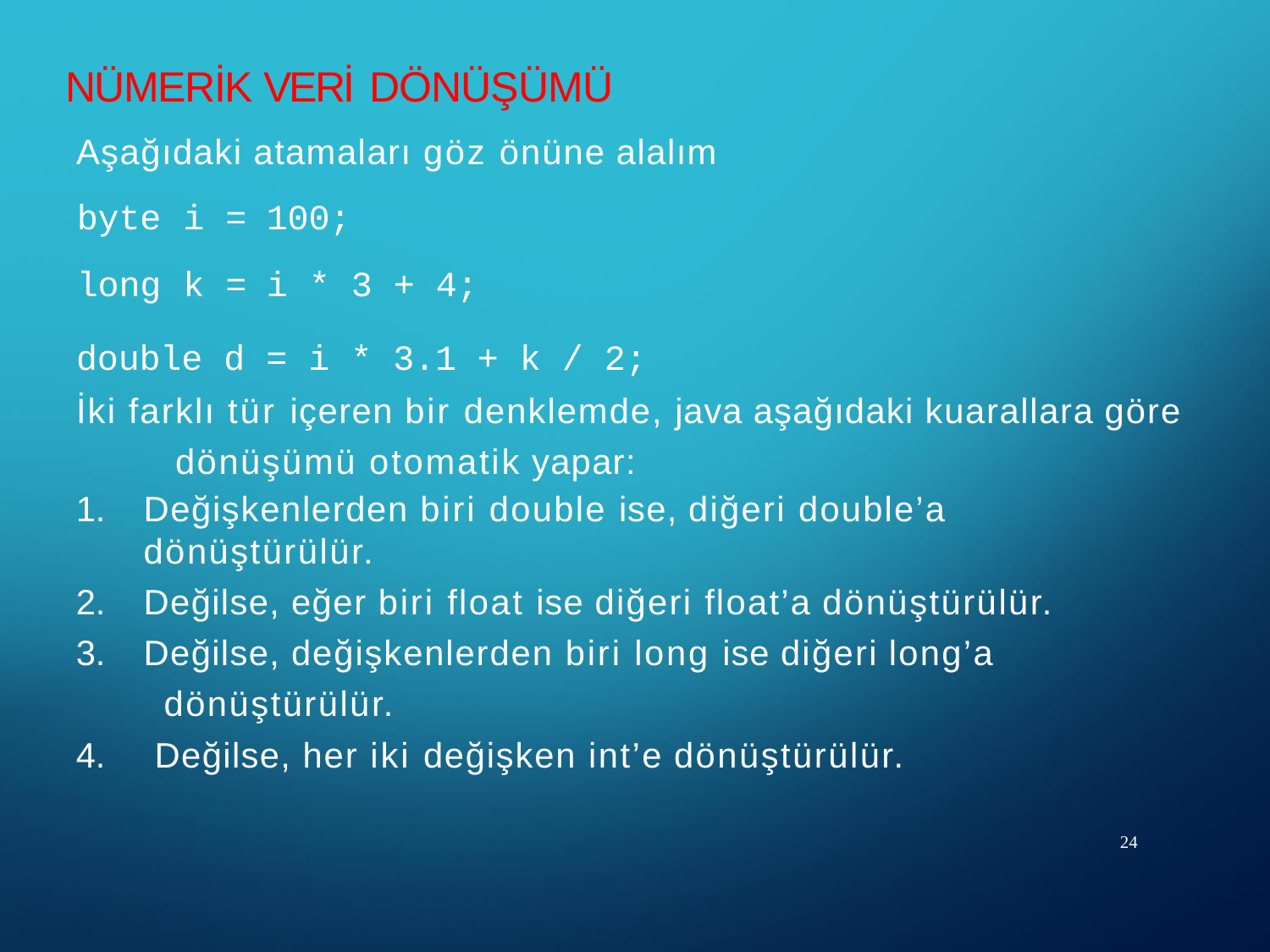

# NÜMERİK VERİ DÖNÜŞÜMÜ
Aşağıdaki atamaları göz önüne alalım
| byte | i | = | 100; |
| --- | --- | --- | --- |
| long | k | = | i \* 3 + 4; |
double d = i * 3.1 + k / 2;
İki farklı tür içeren bir denklemde, java aşağıdaki kuarallara göre  dönüşümü otomatik yapar:
Değişkenlerden biri double ise, diğeri double’a dönüştürülür.
Değilse, eğer biri float ise diğeri float’a dönüştürülür.
Değilse, değişkenlerden biri long ise diğeri long’a
dönüştürülür.
Değilse, her iki değişken int’e dönüştürülür.
24